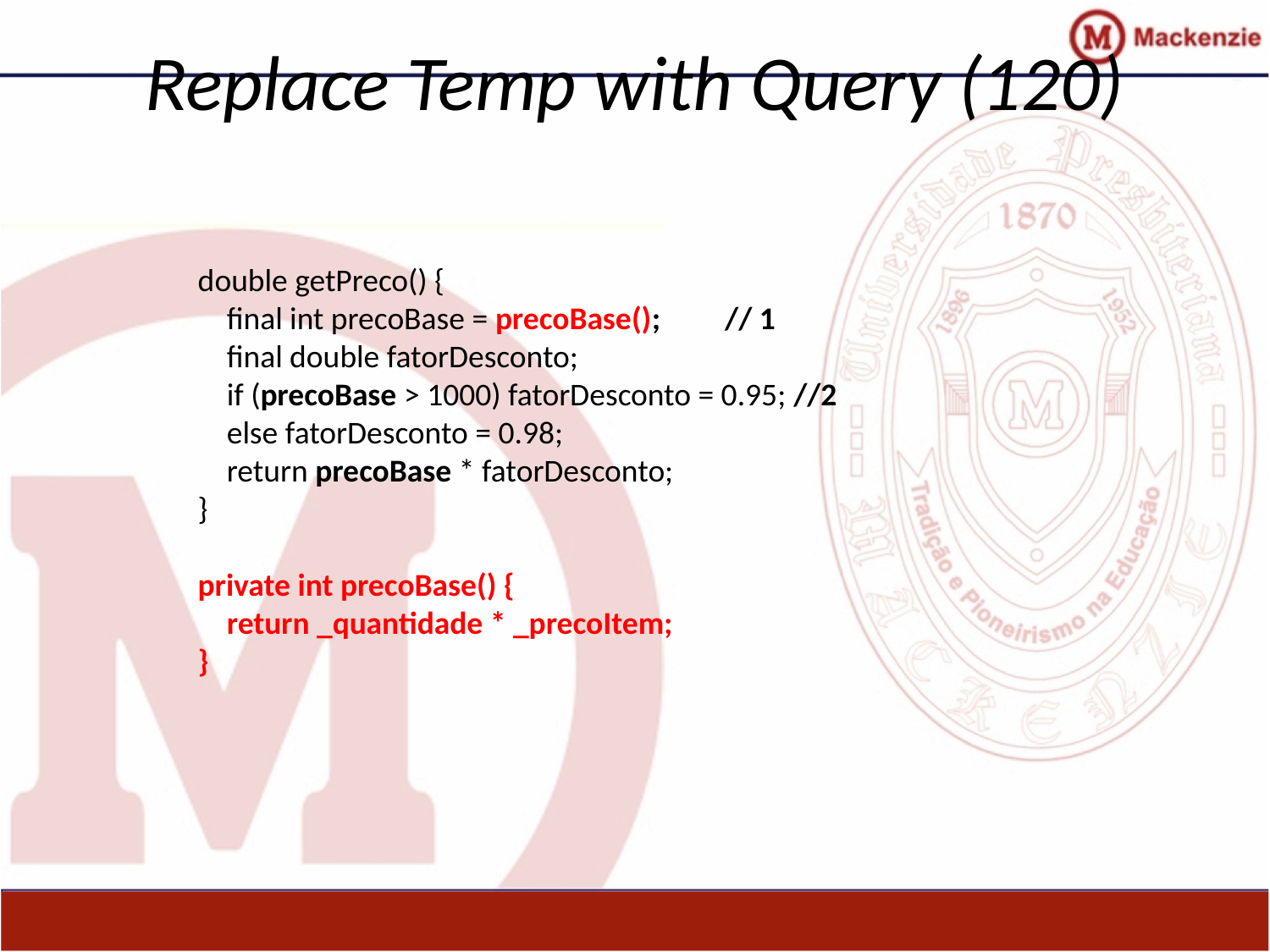

# Replace Temp with Query (120)
double getPreco() {
    final int precoBase = precoBase();         // 1
    final double fatorDesconto;
    if (precoBase > 1000) fatorDesconto = 0.95; //2
    else fatorDesconto = 0.98;
    return precoBase * fatorDesconto;
}

private int precoBase() {
    return _quantidade * _precoItem;
}